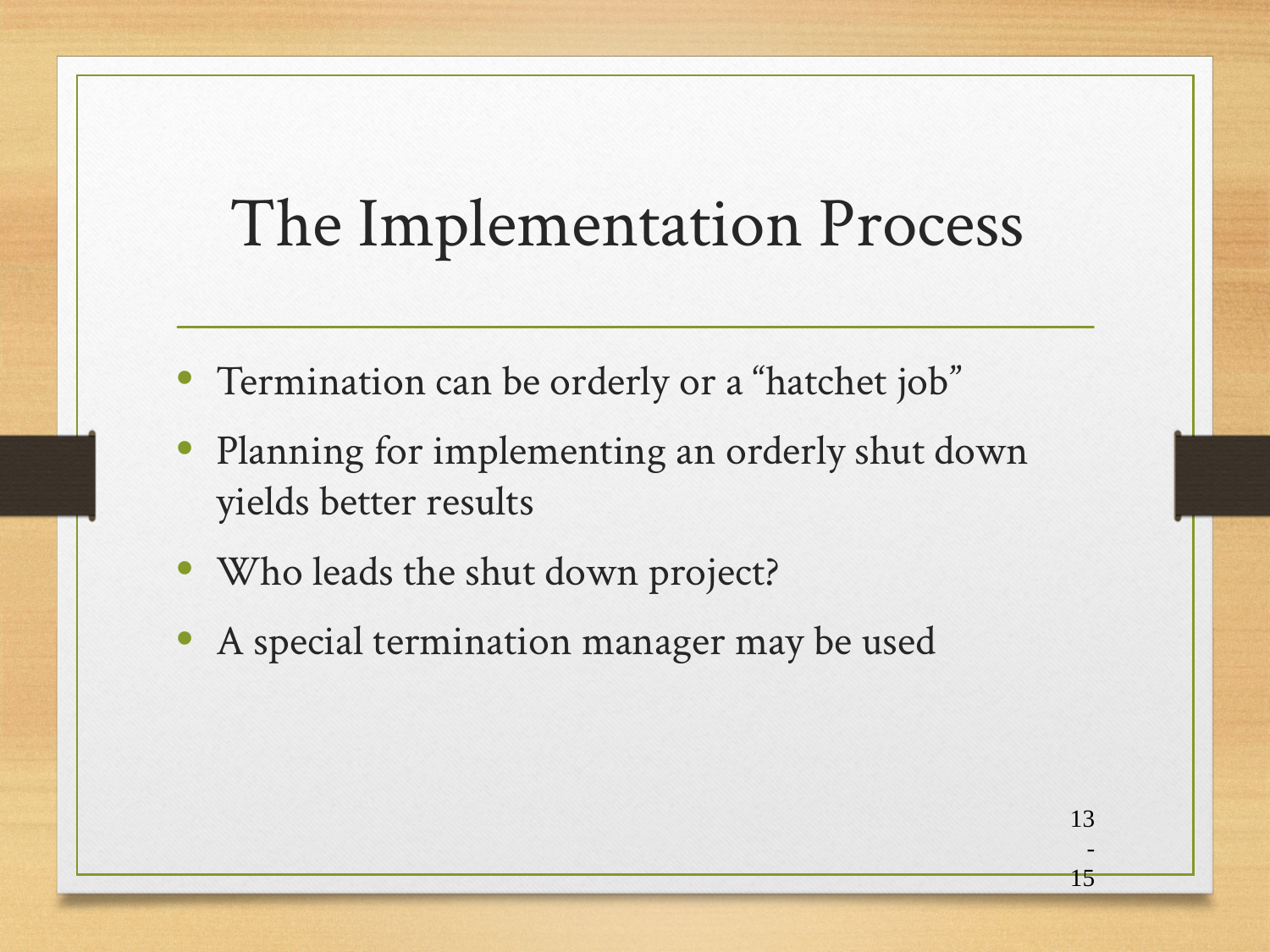

# The Implementation Process
Termination can be orderly or a “hatchet job”
Planning for implementing an orderly shut down yields better results
Who leads the shut down project?
A special termination manager may be used
13-15